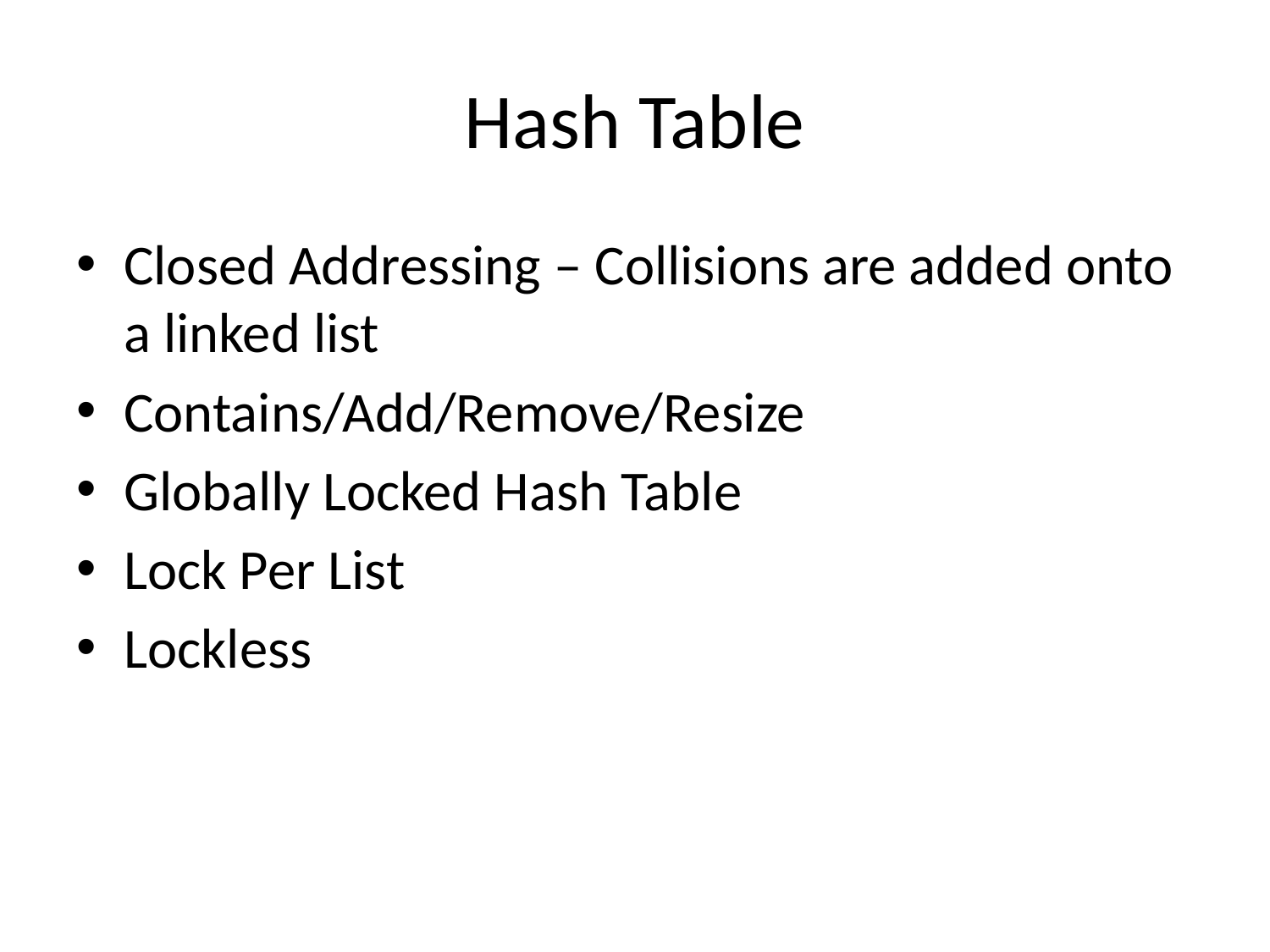

# Hash Table
Closed Addressing – Collisions are added onto a linked list
Contains/Add/Remove/Resize
Globally Locked Hash Table
Lock Per List
Lockless